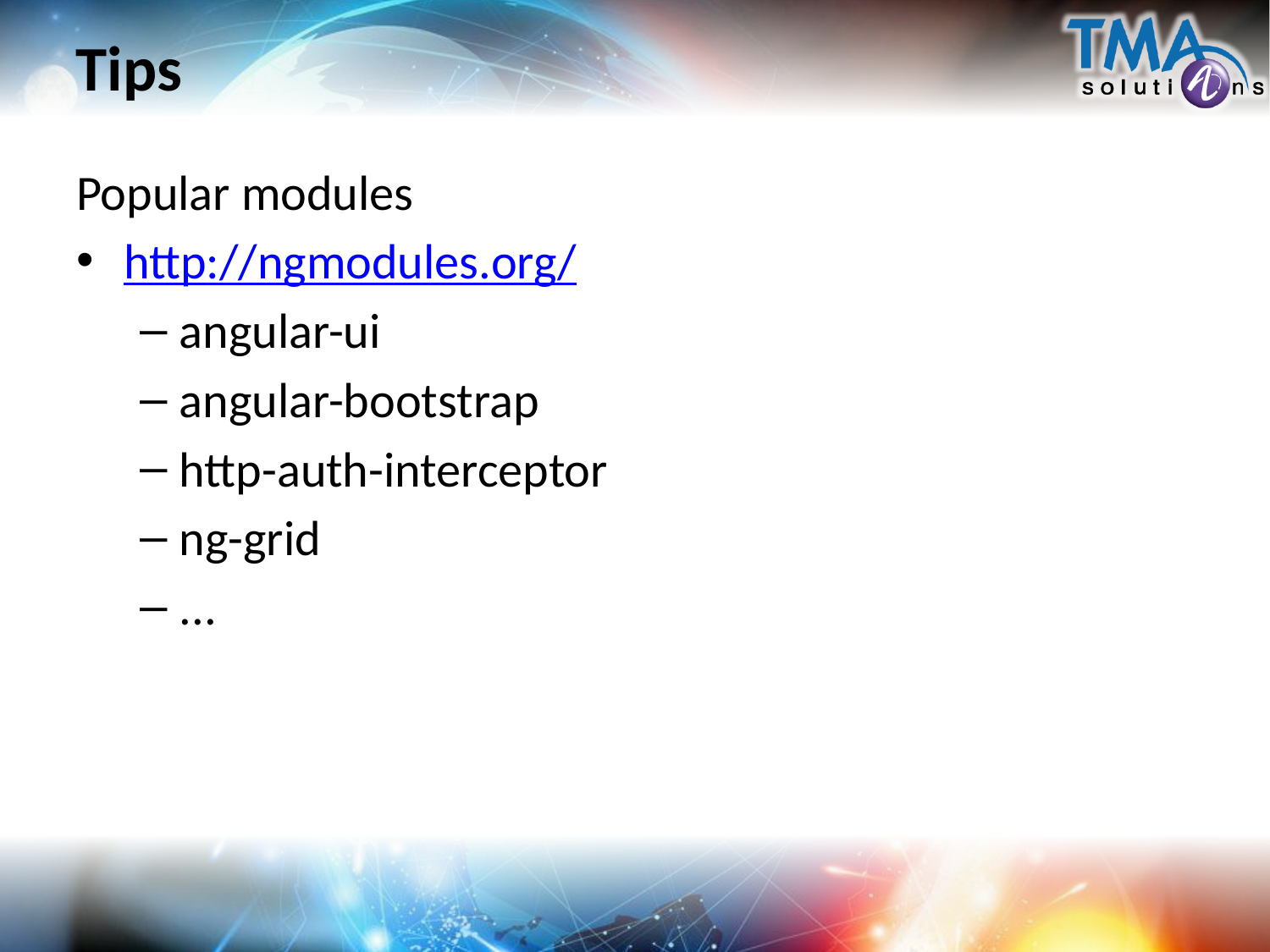

# Tips
Popular modules
http://ngmodules.org/
angular-ui
angular-bootstrap
http-auth-interceptor
ng-grid
...